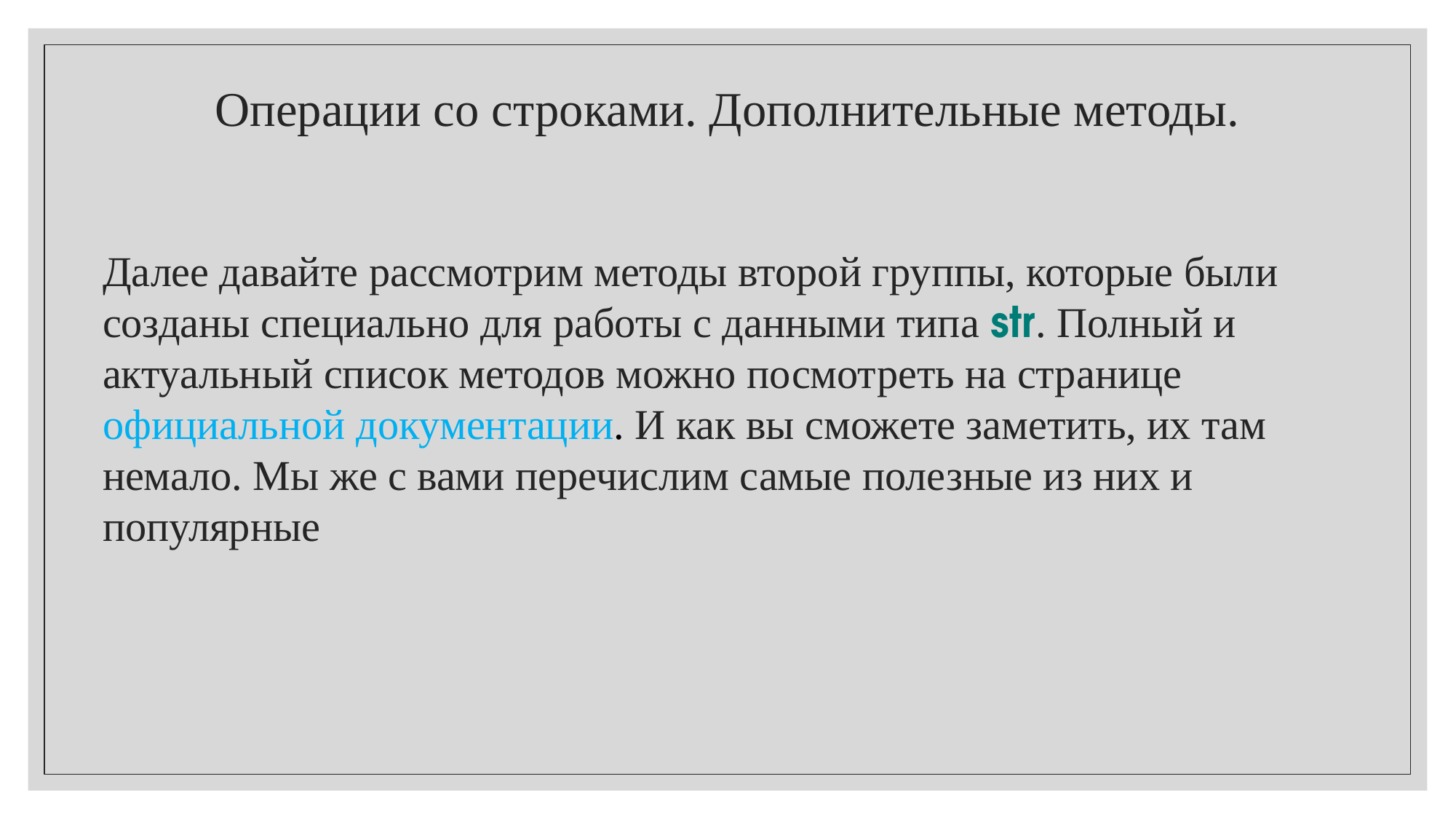

# Операции со строками. Дополнительные методы.
Далее давайте рассмотрим методы второй группы, которые были созданы специально для работы с данными типа str. Полный и актуальный список методов можно посмотреть на странице официальной документации. И как вы сможете заметить, их там немало. Мы же с вами перечислим самые полезные из них и популярные